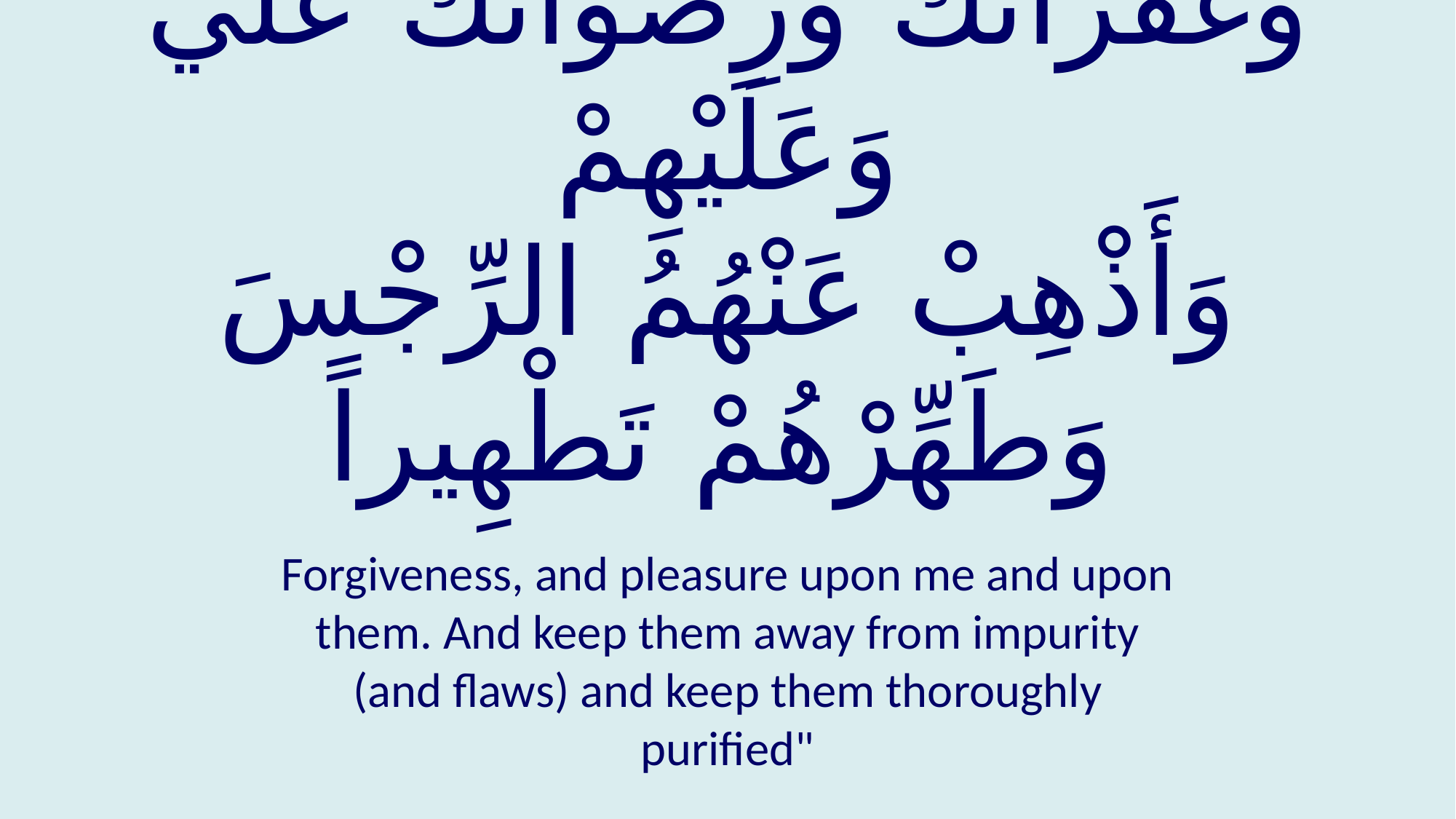

# وَغُفْرانَكَ وَرِضْوانَكَ عَلَيَّ وَعَلَيْهِمْ وَأَذْهِبْ عَنْهُمُ الرِّجْسَ وَطَهِّرْهُمْ تَطْهِيراً
Forgiveness, and pleasure upon me and upon them. And keep them away from impurity (and flaws) and keep them thoroughly purified"